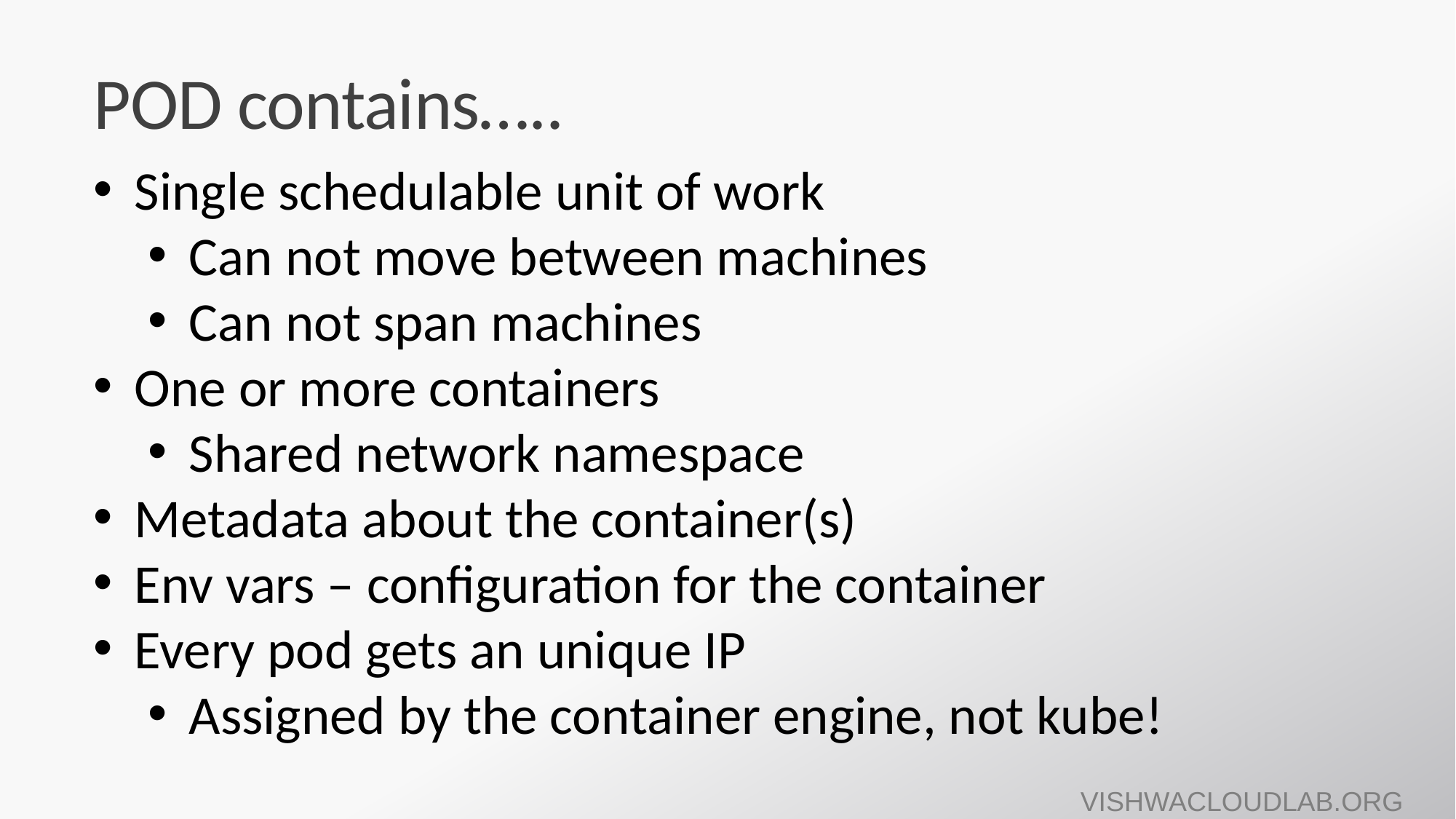

# POD contains…..
Single schedulable unit of work
Can not move between machines
Can not span machines
One or more containers
Shared network namespace
Metadata about the container(s)
Env vars – configuration for the container
Every pod gets an unique IP
Assigned by the container engine, not kube!